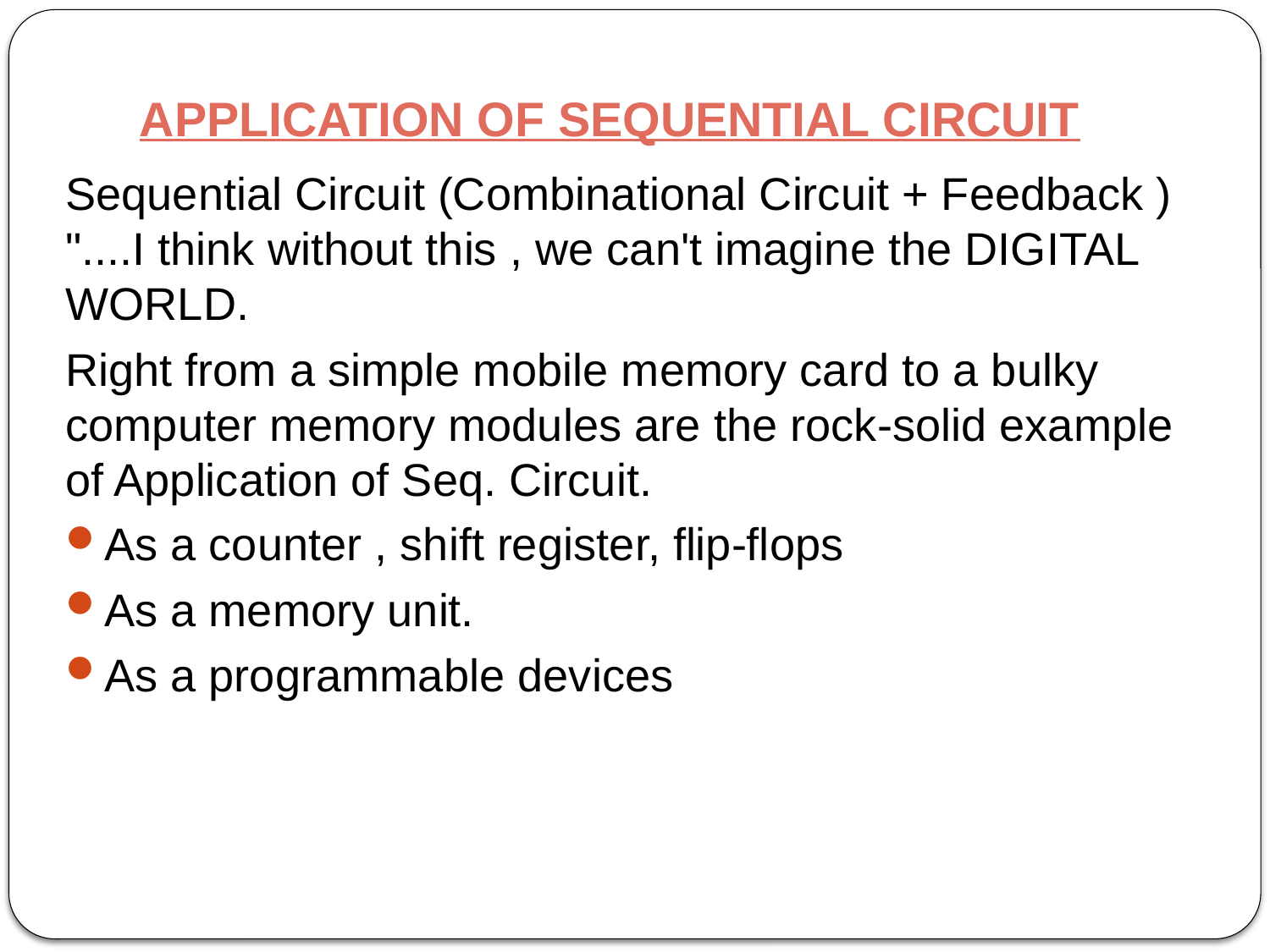

# APPLICATION OF SEQUENTIAL CIRCUIT
Sequential Circuit (Combinational Circuit + Feedback ) "....I think without this , we can't imagine the DIGITAL WORLD.
Right from a simple mobile memory card to a bulky computer memory modules are the rock-solid example of Application of Seq. Circuit.
As a counter , shift register, flip-flops
As a memory unit.
As a programmable devices